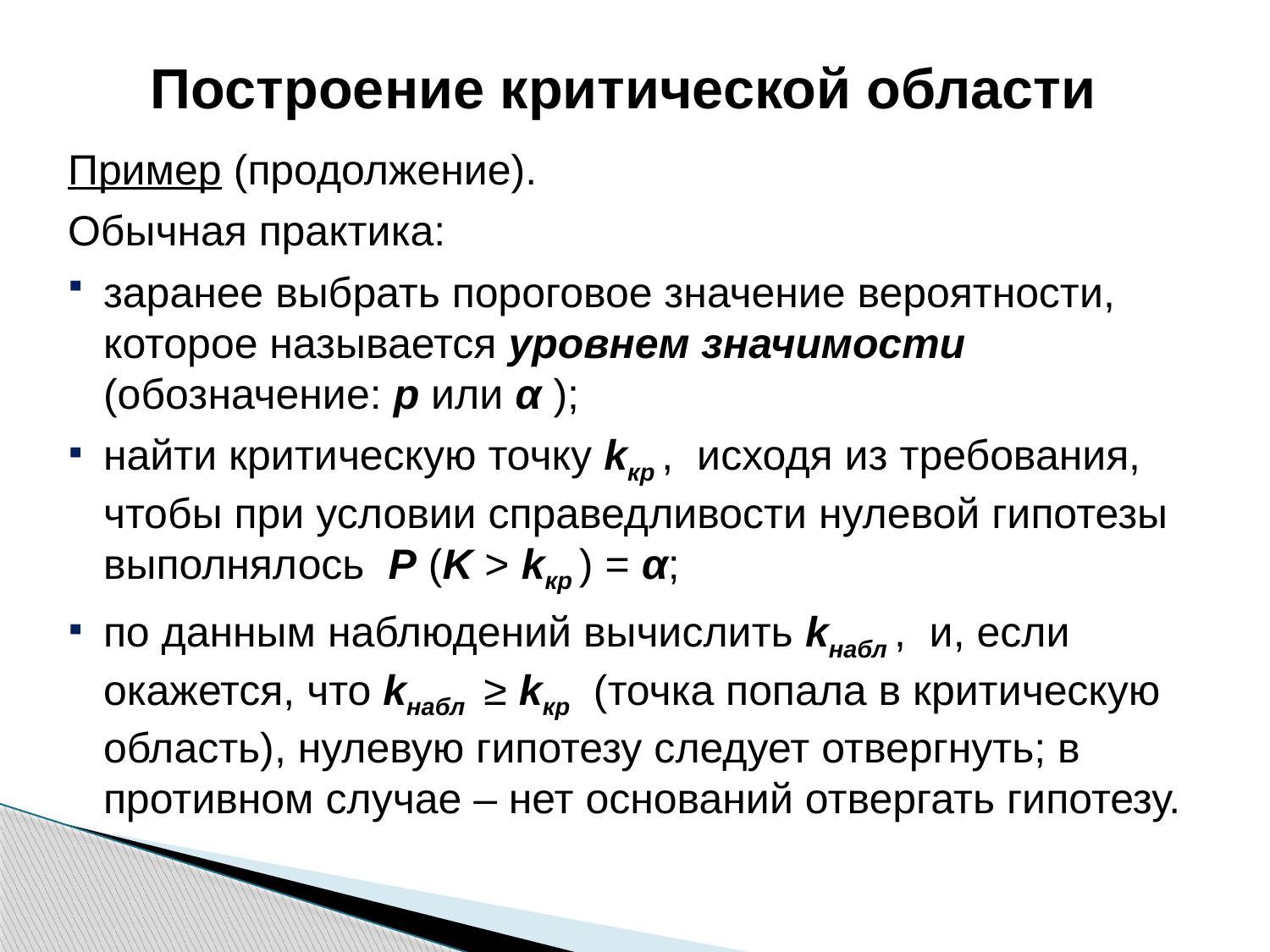

# Построение критической области
Пример (продолжение).
Обычная практика:
заранее выбрать пороговое значение вероятности, которое называется уровнем значимости (обозначение: p или α );
найти критическую точку kкр ,  исходя из требования, чтобы при условии справедливости нулевой гипотезы выполнялось  P (K > kкр ) = α;
по данным наблюдений вычислить kнабл ,  и, если окажется, что kнабл  ≥ kкр  (точка попала в критическую область), нулевую гипотезу следует отвергнуть; в противном случае – нет оснований отвергать гипотезу.